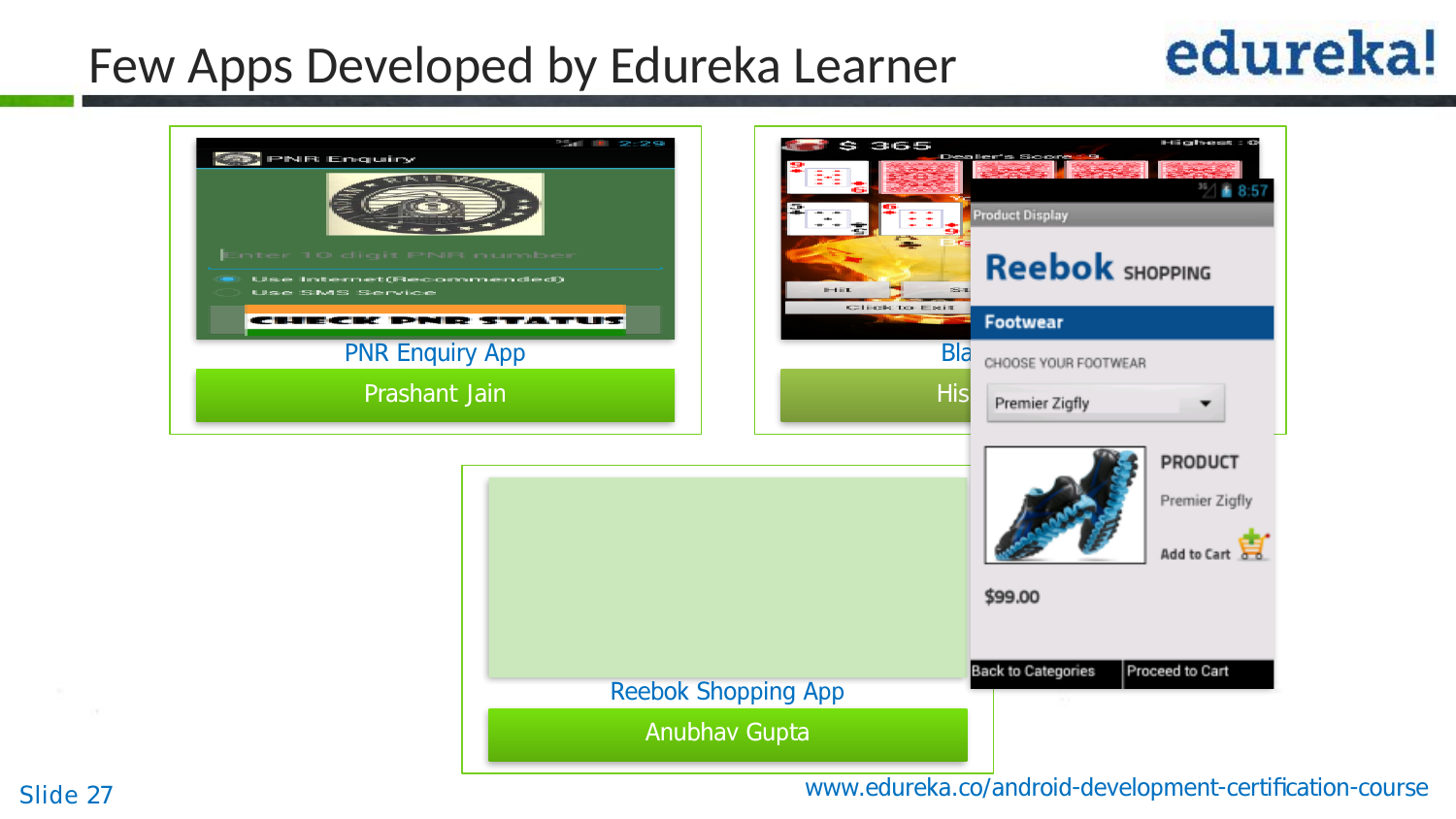

# Few Apps Developed by Edureka Learner
PNR Enquiry App
Prashant Jain
Black Jack App
Hisham Muneer
Reebok Shopping App
Anubhav Gupta